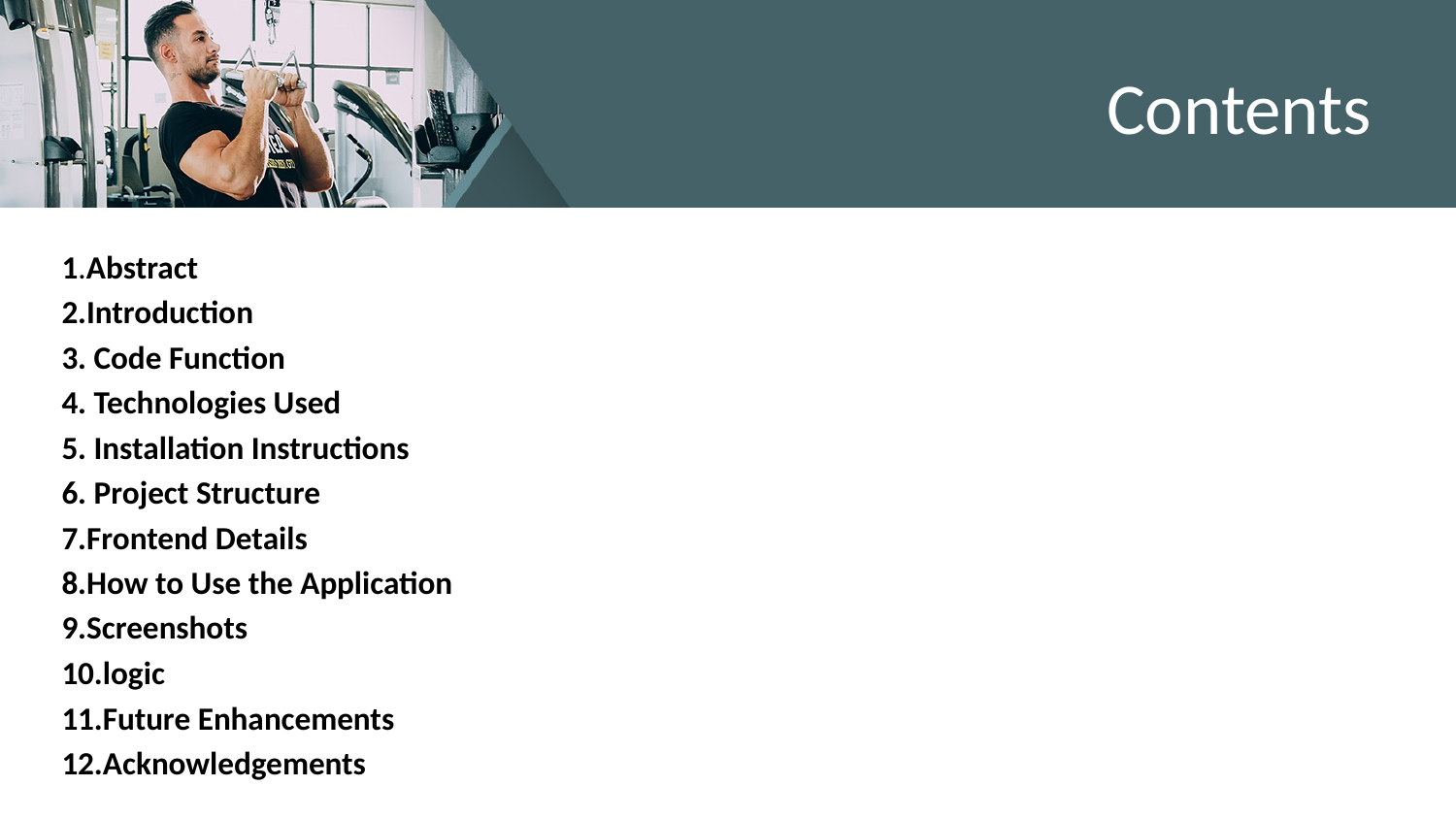

# Contents
1.Abstract
2.Introduction
3. Code Function
4. Technologies Used
5. Installation Instructions
6. Project Structure
7.Frontend Details
8.How to Use the Application
9.Screenshots
10.logic
11.Future Enhancements
12.Acknowledgements